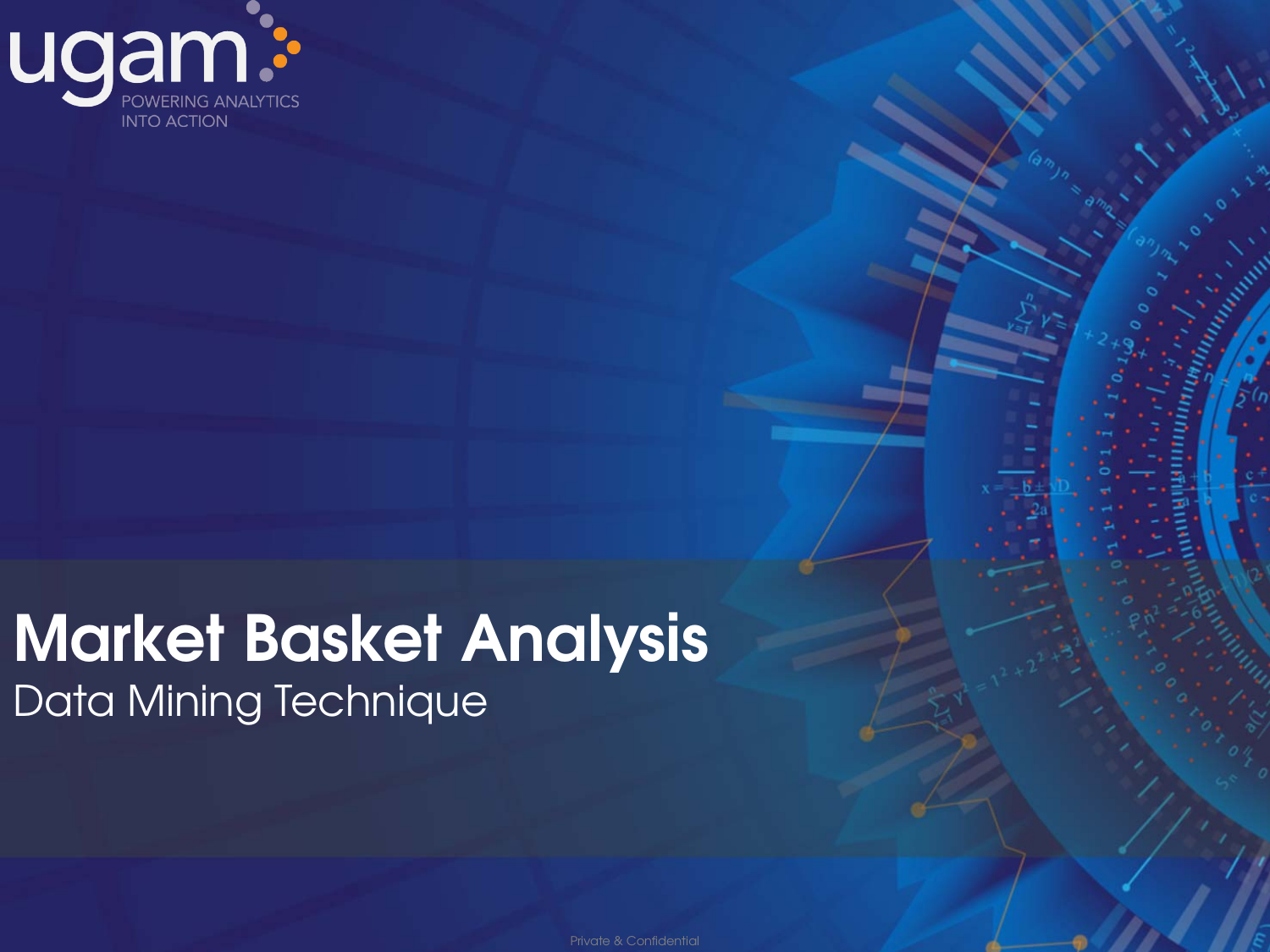

# Market Basket Analysis Data Mining Technique